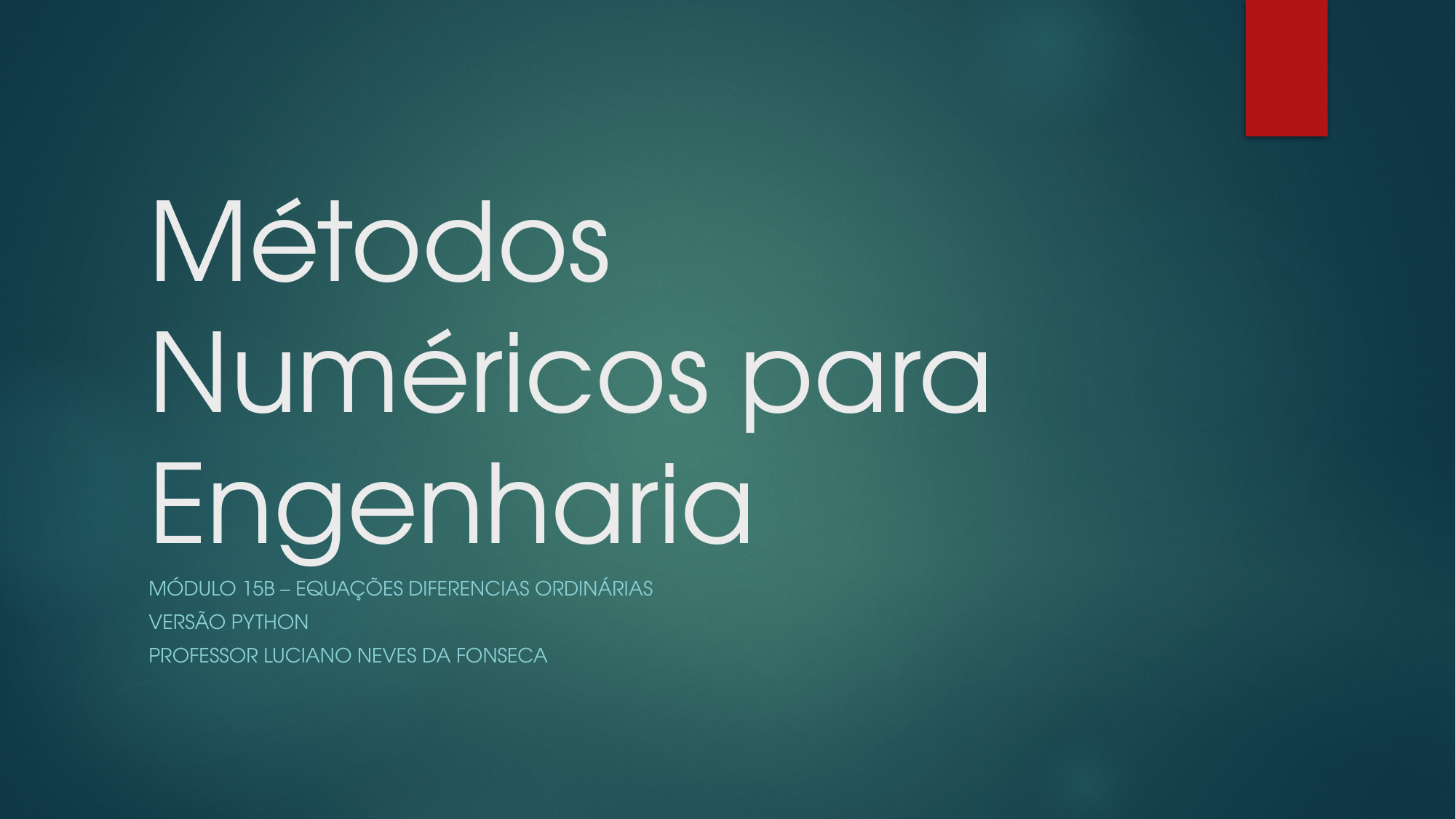

# Métodos Numéricos para Engenharia
Módulo 15b – equações diferencias ordinárias
Versão python
Professor Luciano neves da fonseca